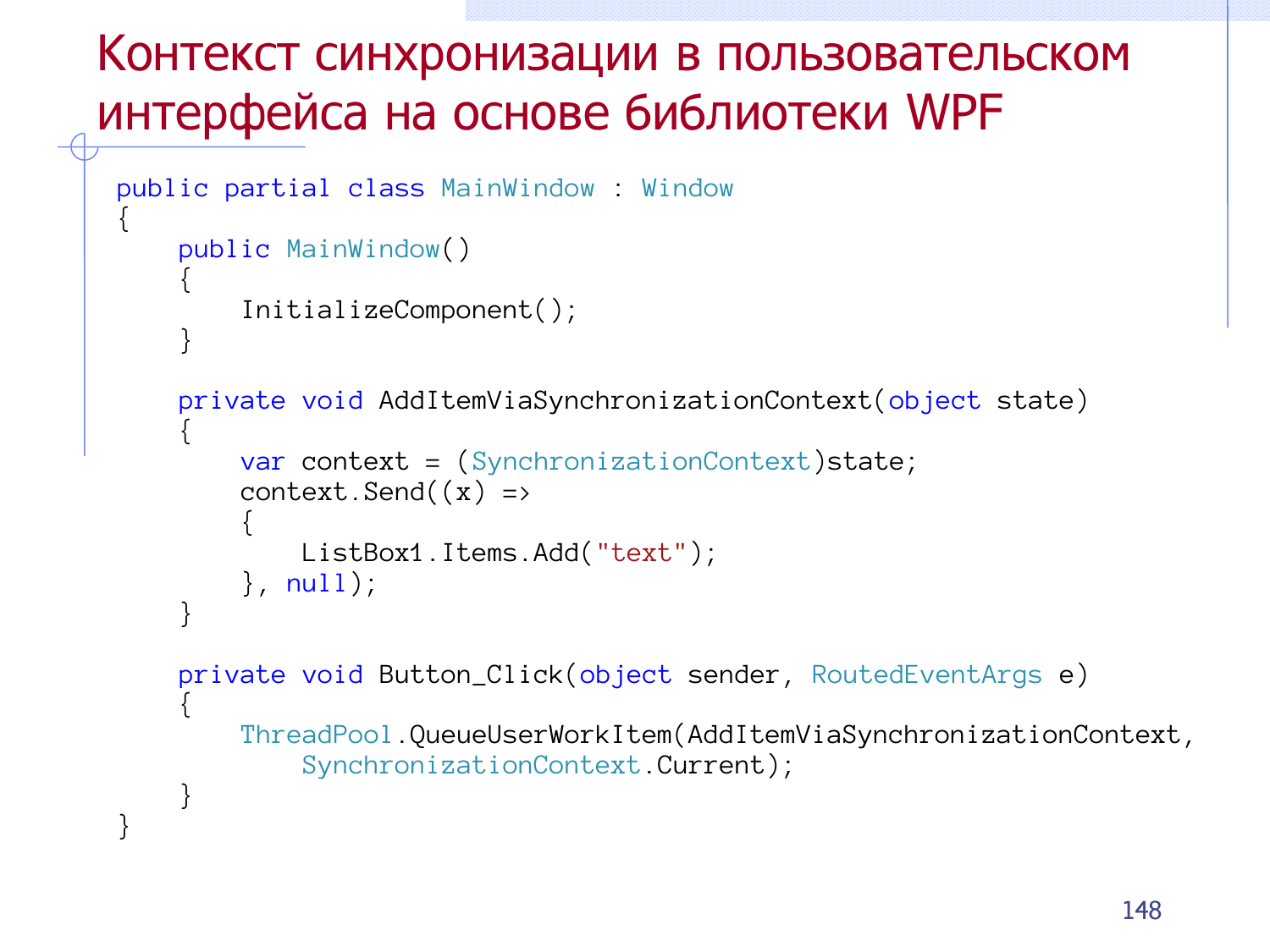

# Контекст синхронизации в пользовательском интерфейса на основе библиотеки WPF
public partial class MainWindow : Window
{
    public MainWindow()
    {
        InitializeComponent();
    }

    private void AddItemViaSynchronizationContext(object state)
    {
        var context = (SynchronizationContext)state;
        context.Send((x) =>
        {
            ListBox1.Items.Add("text");
        }, null);
    }

    private void Button_Click(object sender, RoutedEventArgs e)
    {
        ThreadPool.QueueUserWorkItem(AddItemViaSynchronizationContext,
            SynchronizationContext.Current);
    }
}
148